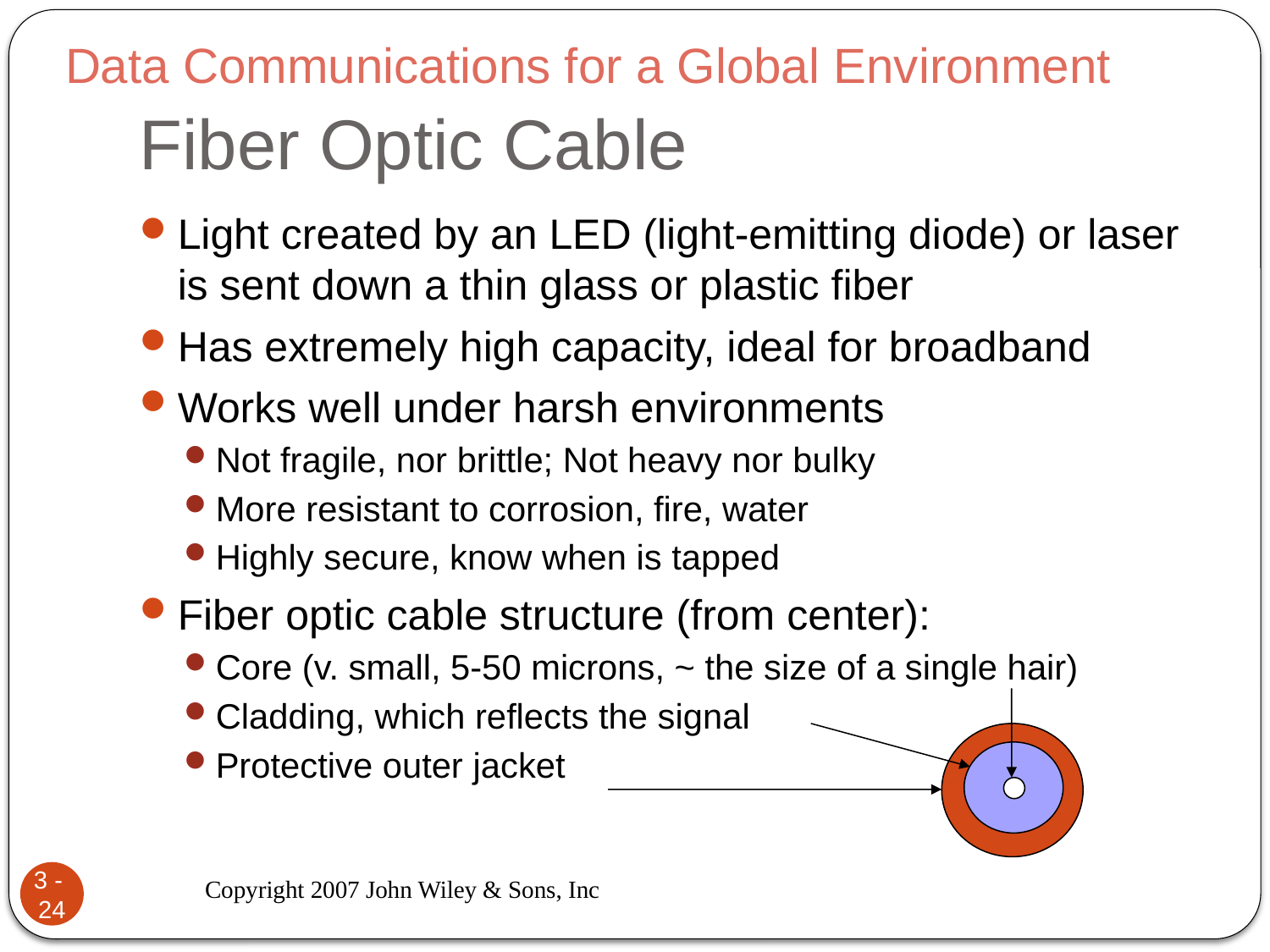

Data Communications for a Global Environment
# Fiber Optic Cable
Light created by an LED (light-emitting diode) or laser is sent down a thin glass or plastic fiber
Has extremely high capacity, ideal for broadband
Works well under harsh environments
Not fragile, nor brittle; Not heavy nor bulky
More resistant to corrosion, fire, water
Highly secure, know when is tapped
Fiber optic cable structure (from center):
Core (v. small, 5-50 microns, ~ the size of a single hair)
Cladding, which reflects the signal
Protective outer jacket

Copyright 2007 John Wiley & Sons, Inc
3 - 24